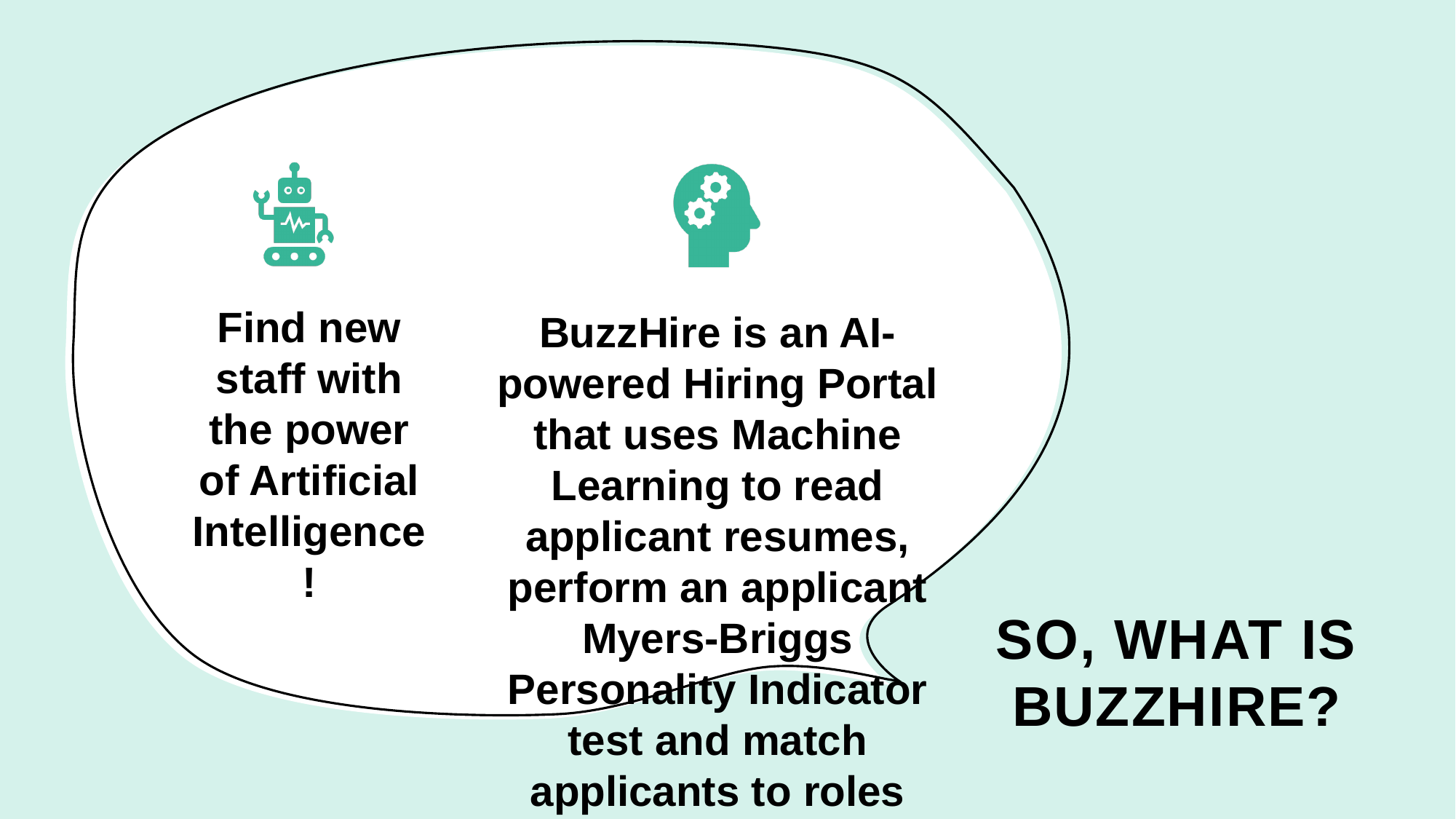

Find new staff with the power of Artificial Intelligence!
BuzzHire is an AI-powered Hiring Portal that uses Machine Learning to read applicant resumes, perform an applicant Myers-Briggs Personality Indicator test and match applicants to roles according to the skills being sought by the recruiter.
# SO, WHAT IS BUZZHIRE?